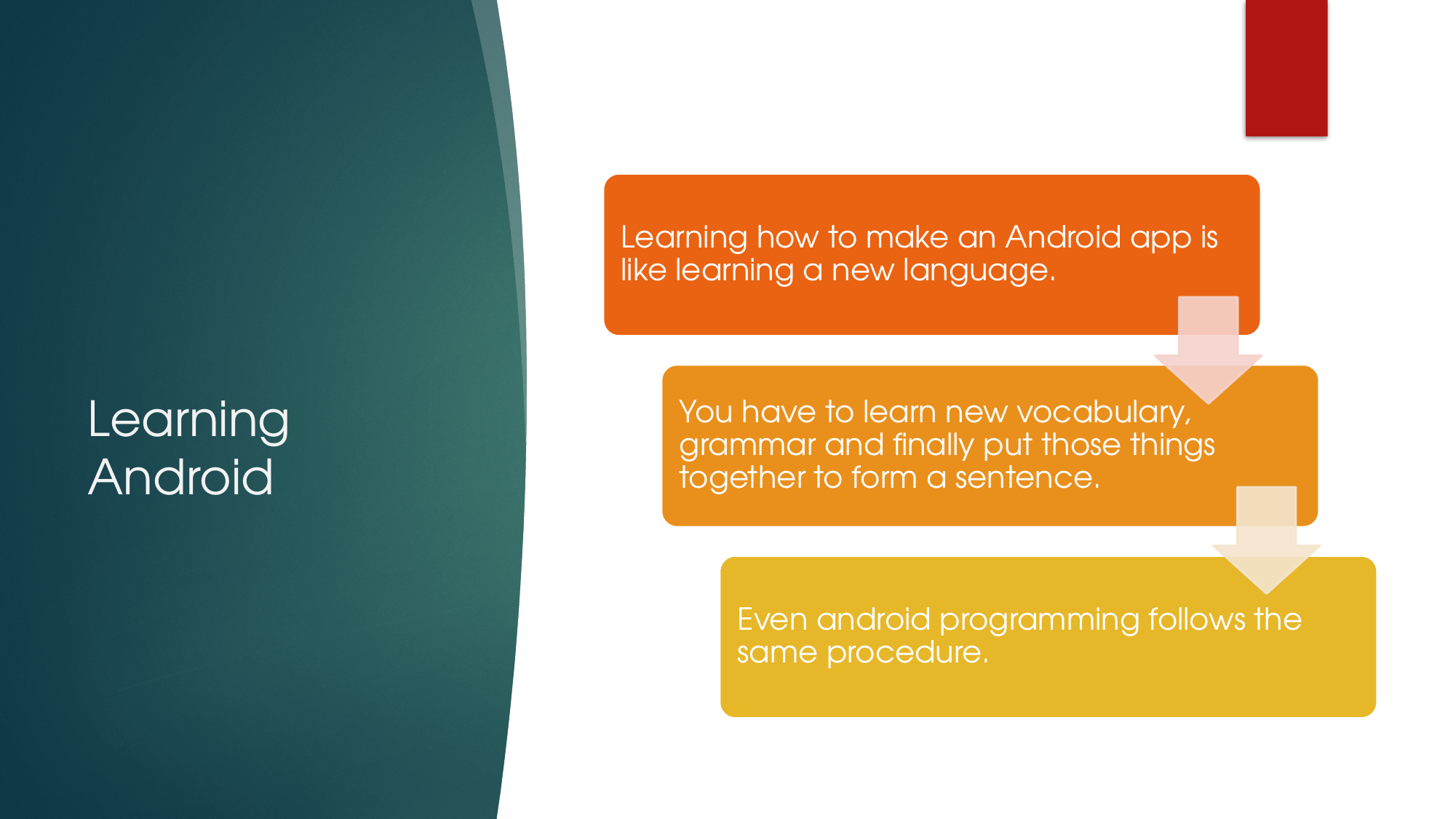

# Learning Android
Learning how to make an Android app is like learning a new language.
You have to learn new vocabulary, grammar and finally put those things together to form a sentence.
Even android programming follows the same procedure.